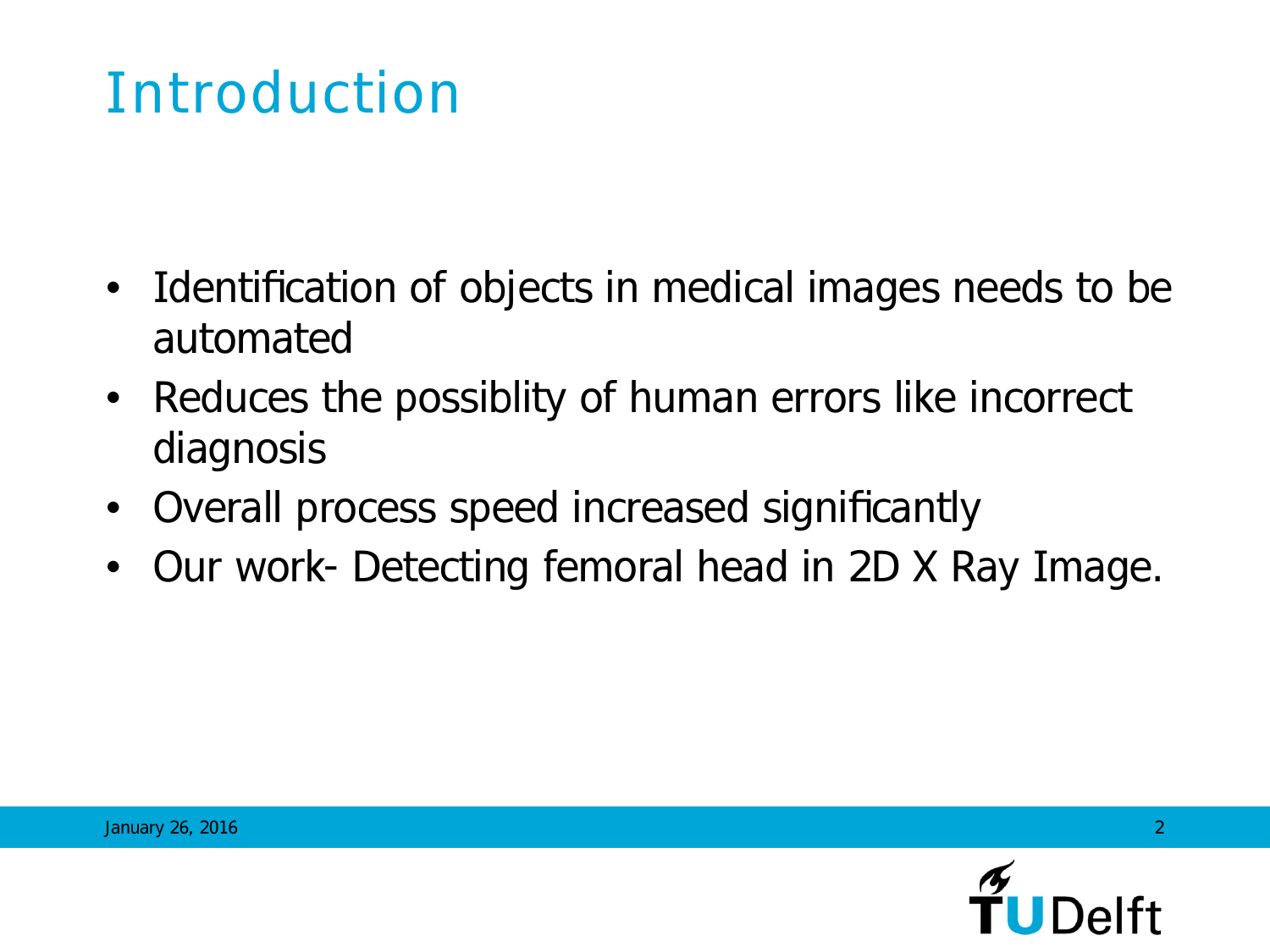

# Introduction
Identification of objects in medical images needs to be automated
Reduces the possiblity of human errors like incorrect diagnosis
Overall process speed increased significantly
Our work- Detecting femoral head in 2D X Ray Image.
January 26, 2016
2